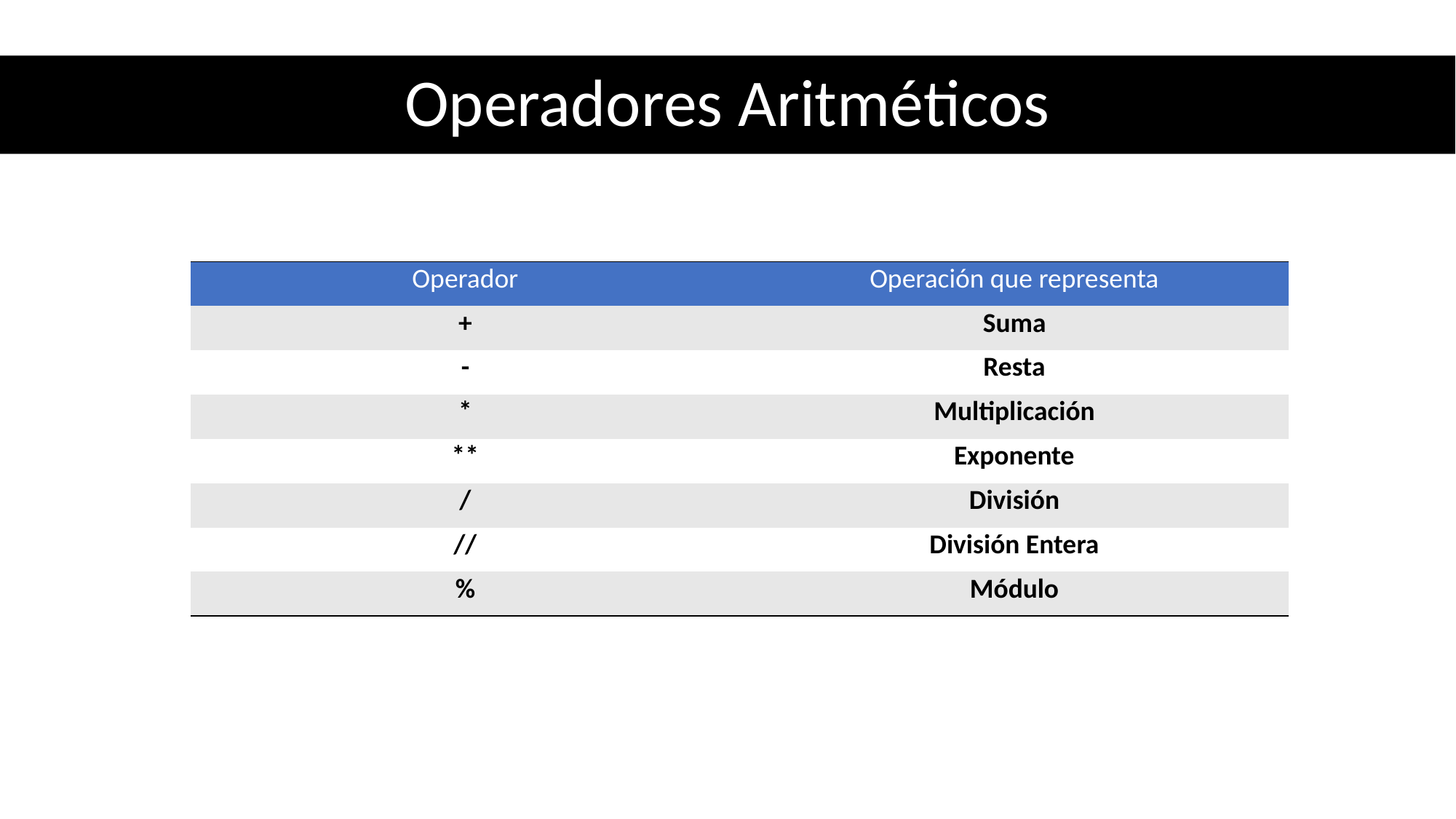

# Operadores Aritméticos
| Operador | Operación que representa |
| --- | --- |
| + | Suma |
| - | Resta |
| \* | Multiplicación |
| \*\* | Exponente |
| / | División |
| // | División Entera |
| % | Módulo |